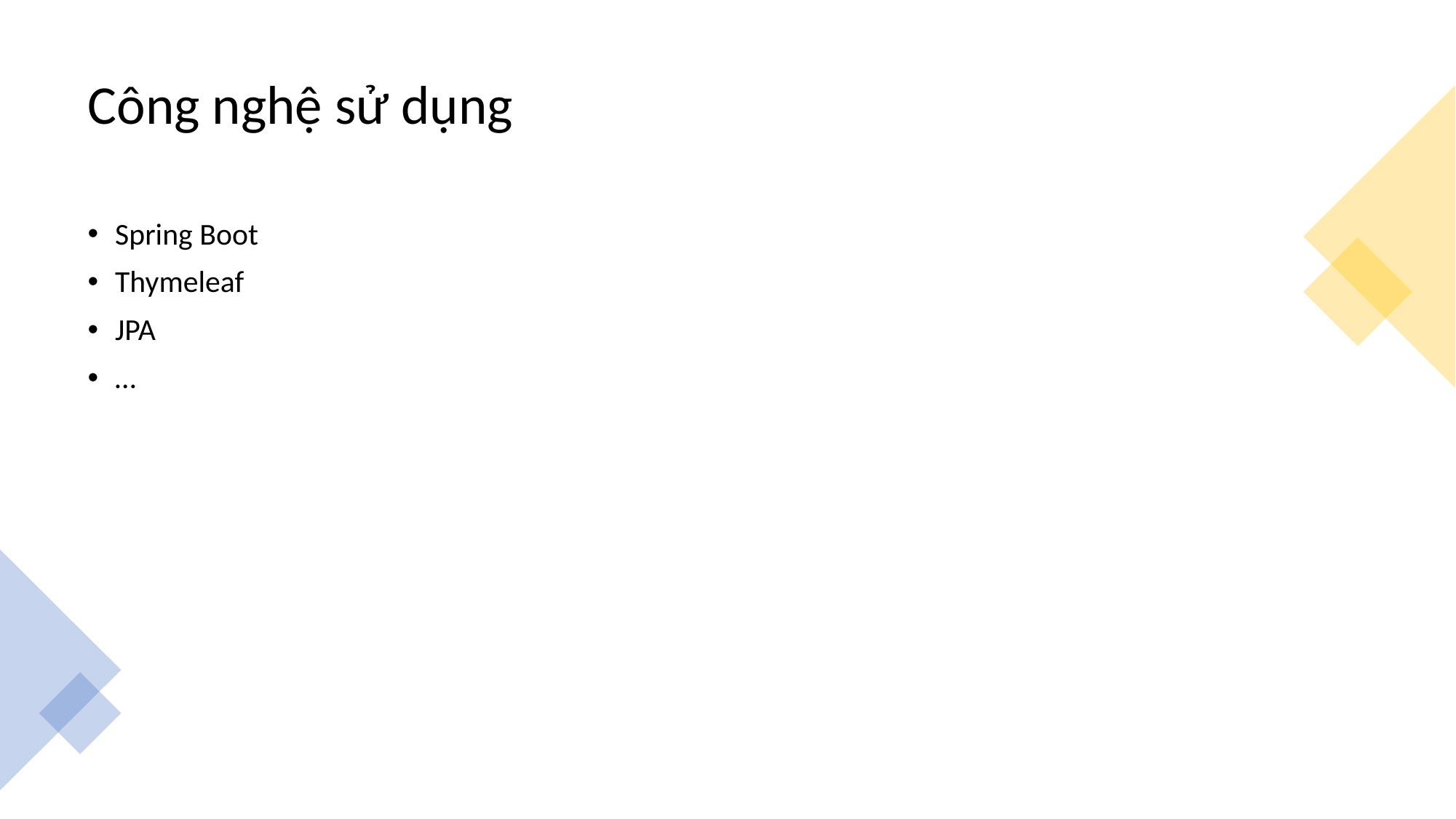

# Công nghệ sử dụng

Spring Boot
Thymeleaf
JPA
…